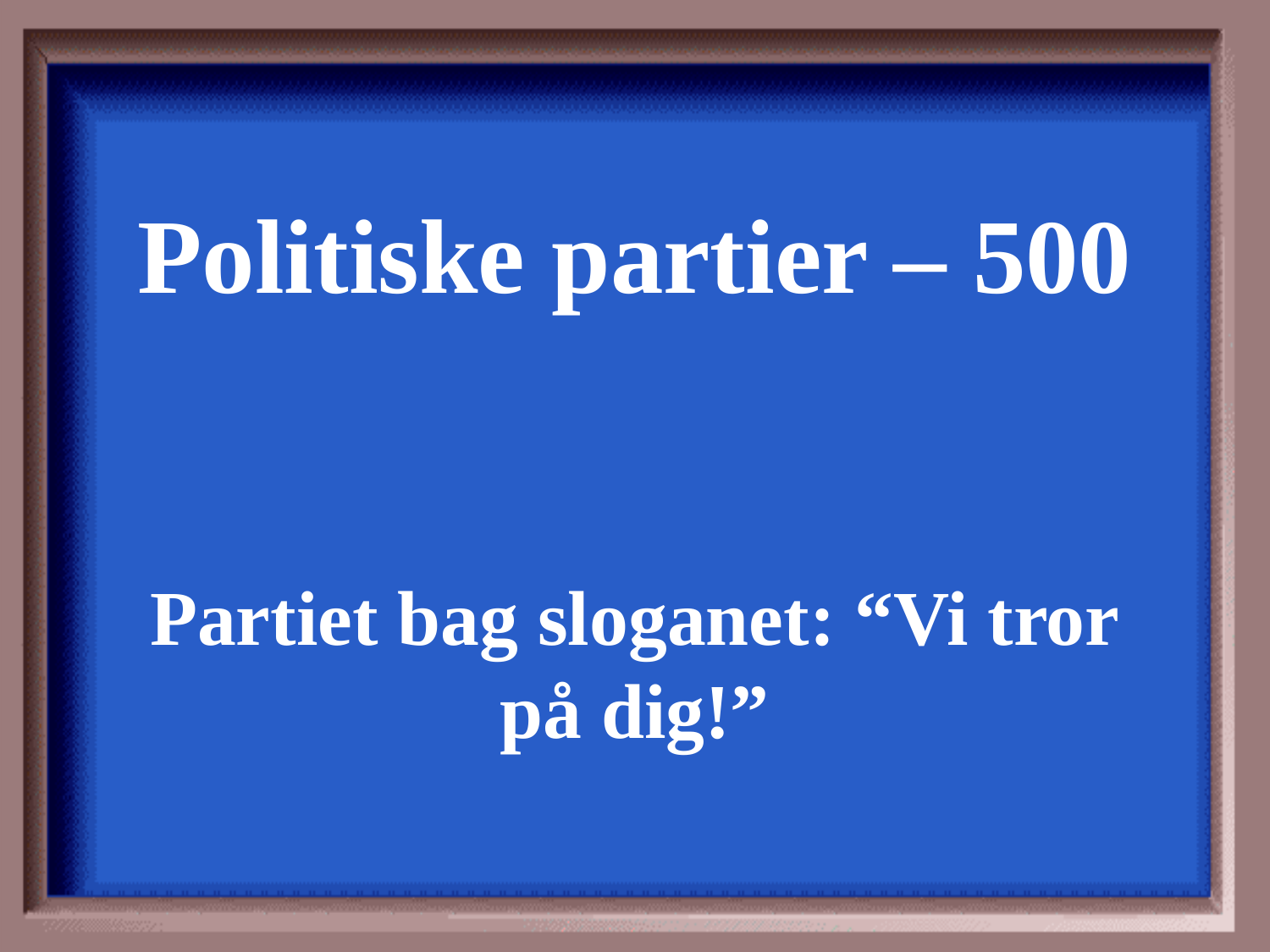

Politiske partier – 500
Partiet bag sloganet: “Vi tror på dig!”